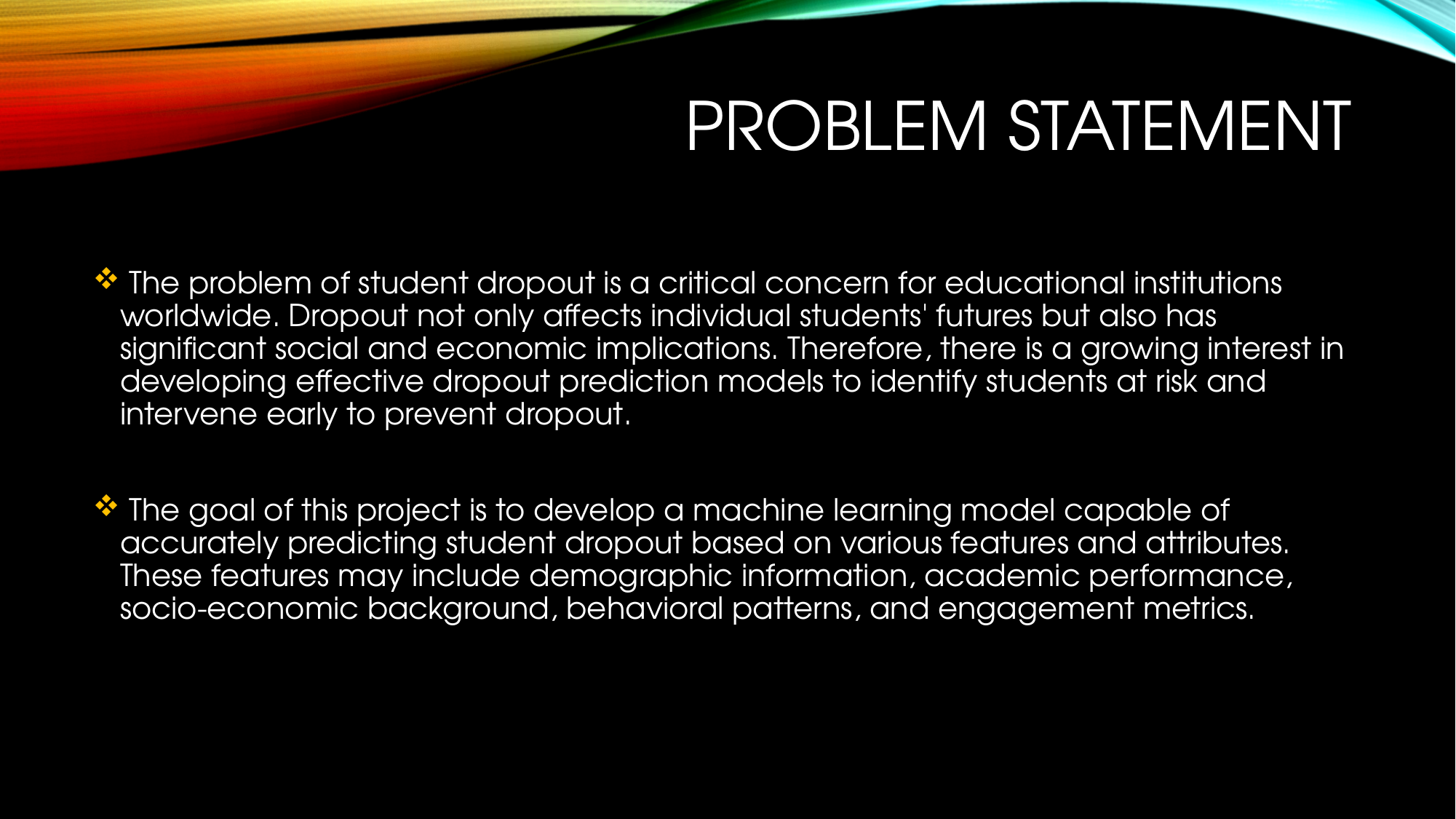

# Problem statement
 The problem of student dropout is a critical concern for educational institutions worldwide. Dropout not only affects individual students' futures but also has significant social and economic implications. Therefore, there is a growing interest in developing effective dropout prediction models to identify students at risk and intervene early to prevent dropout.

 The goal of this project is to develop a machine learning model capable of accurately predicting student dropout based on various features and attributes. These features may include demographic information, academic performance, socio-economic background, behavioral patterns, and engagement metrics.